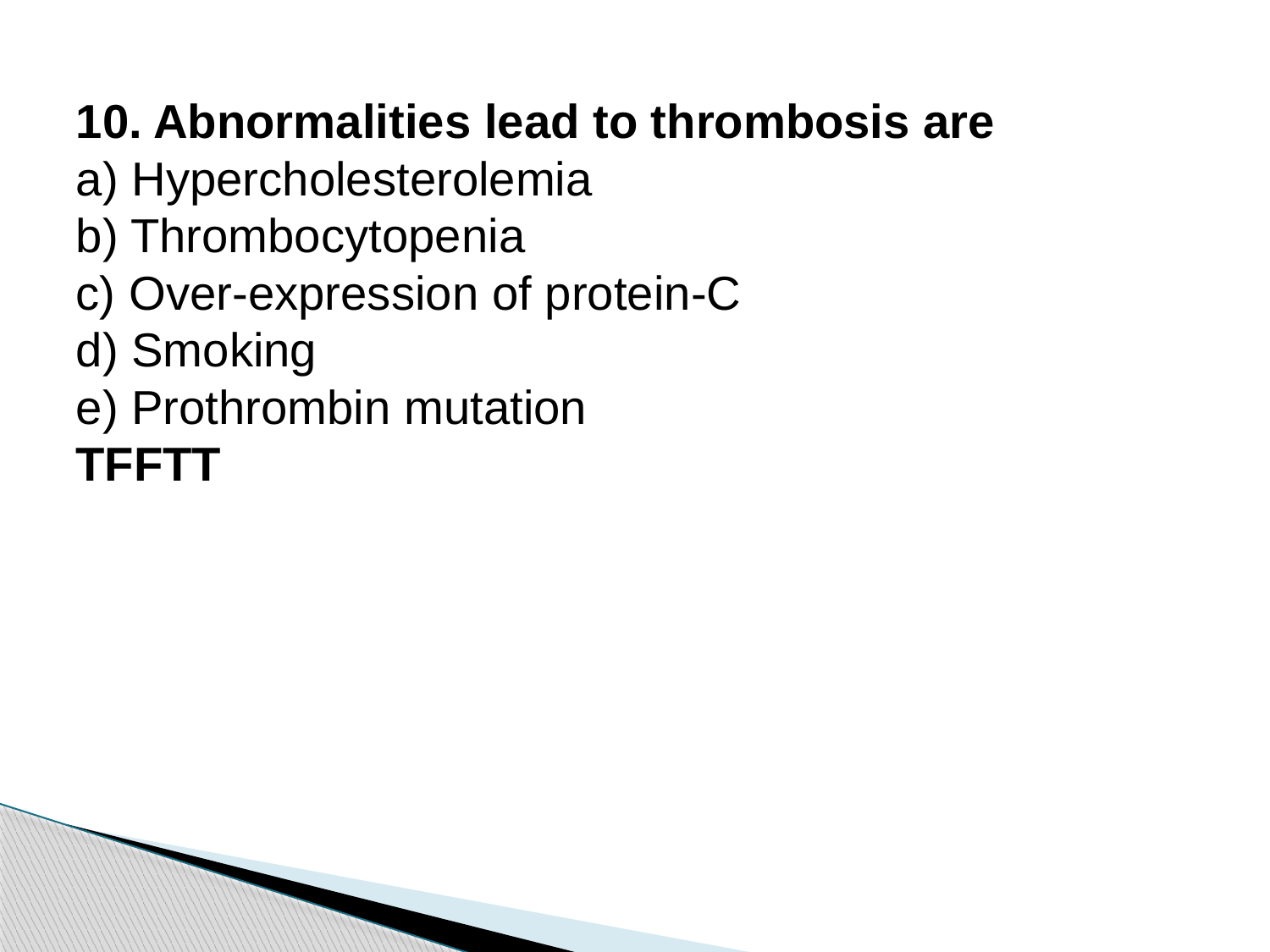

10. Abnormalities lead to thrombosis are
a) Hypercholesterolemia
b) Thrombocytopenia
c) Over-expression of protein-C
d) Smoking
e) Prothrombin mutation
TFFTT